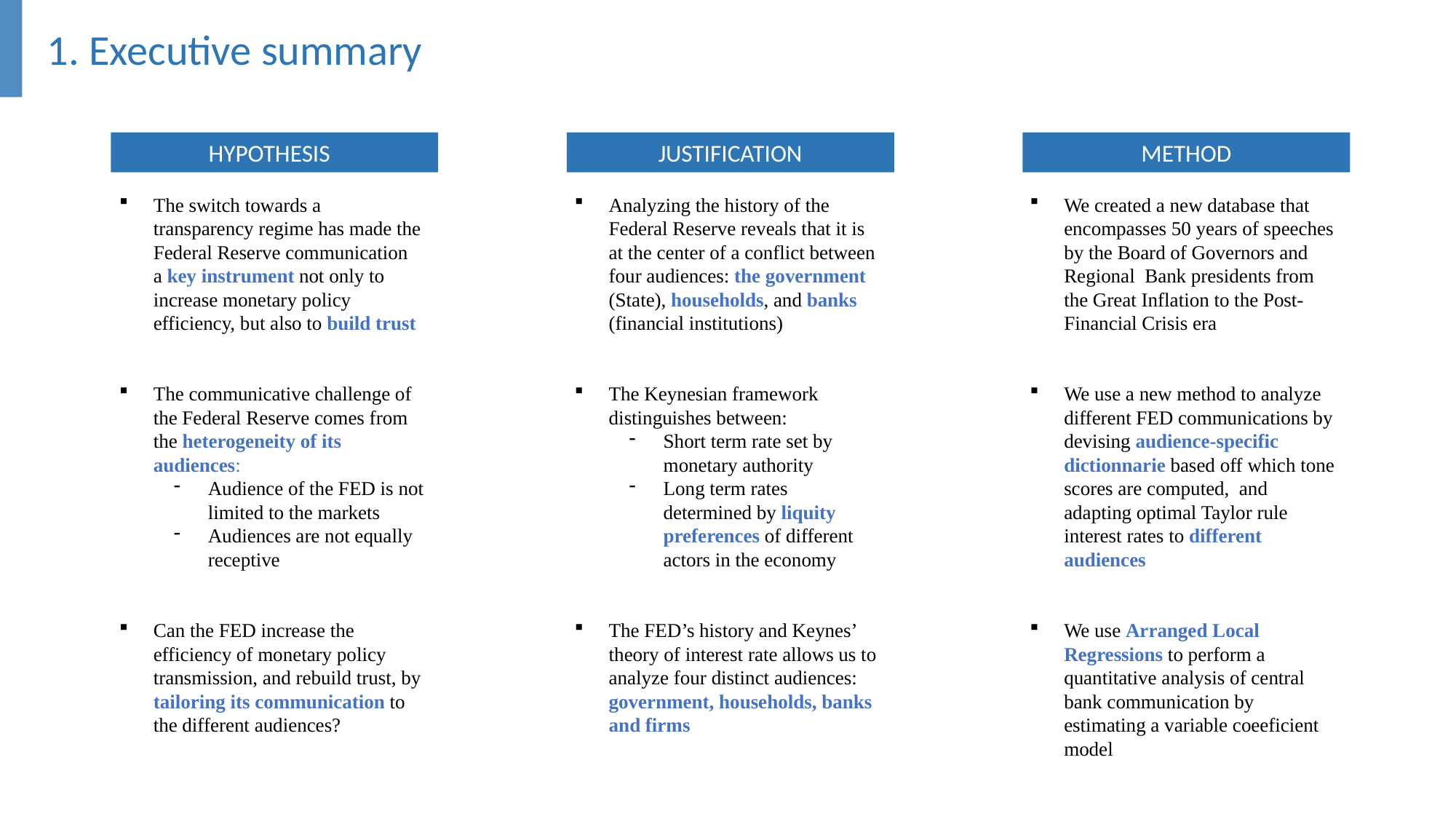

1. Executive summary
HYPOTHESIS
JUSTIFICATION
METHOD
The switch towards a transparency regime has made the Federal Reserve communication  a key instrument not only to increase monetary policy efficiency, but also to build trust

The communicative challenge of the Federal Reserve comes from the heterogeneity of its audiences:
Audience of the FED is not limited to the markets
Audiences are not equally receptive

Can the FED increase the efficiency of monetary policy transmission, and rebuild trust, by tailoring its communication to the different audiences?

Analyzing the history of the Federal Reserve reveals that it is at the center of a conflict between four audiences: the government (State), households, and banks (financial institutions)

The Keynesian framework  distinguishes between:
Short term rate set by monetary authority
Long term rates determined by liquity preferences of different actors in the economy

The FED’s history and Keynes’ theory of interest rate allows us to analyze four distinct audiences: government, households, banks and firms

We created a new database that encompasses 50 years of speeches by the Board of Governors and Regional  Bank presidents from the Great Inflation to the Post-Financial Crisis era

We use a new method to analyze  different FED communications by devising audience-specific dictionnarie based off which tone scores are computed,  and adapting optimal Taylor rule interest rates to different audiences

We use Arranged Local Regressions to perform a quantitative analysis of central bank communication by estimating a variable coeeficient model